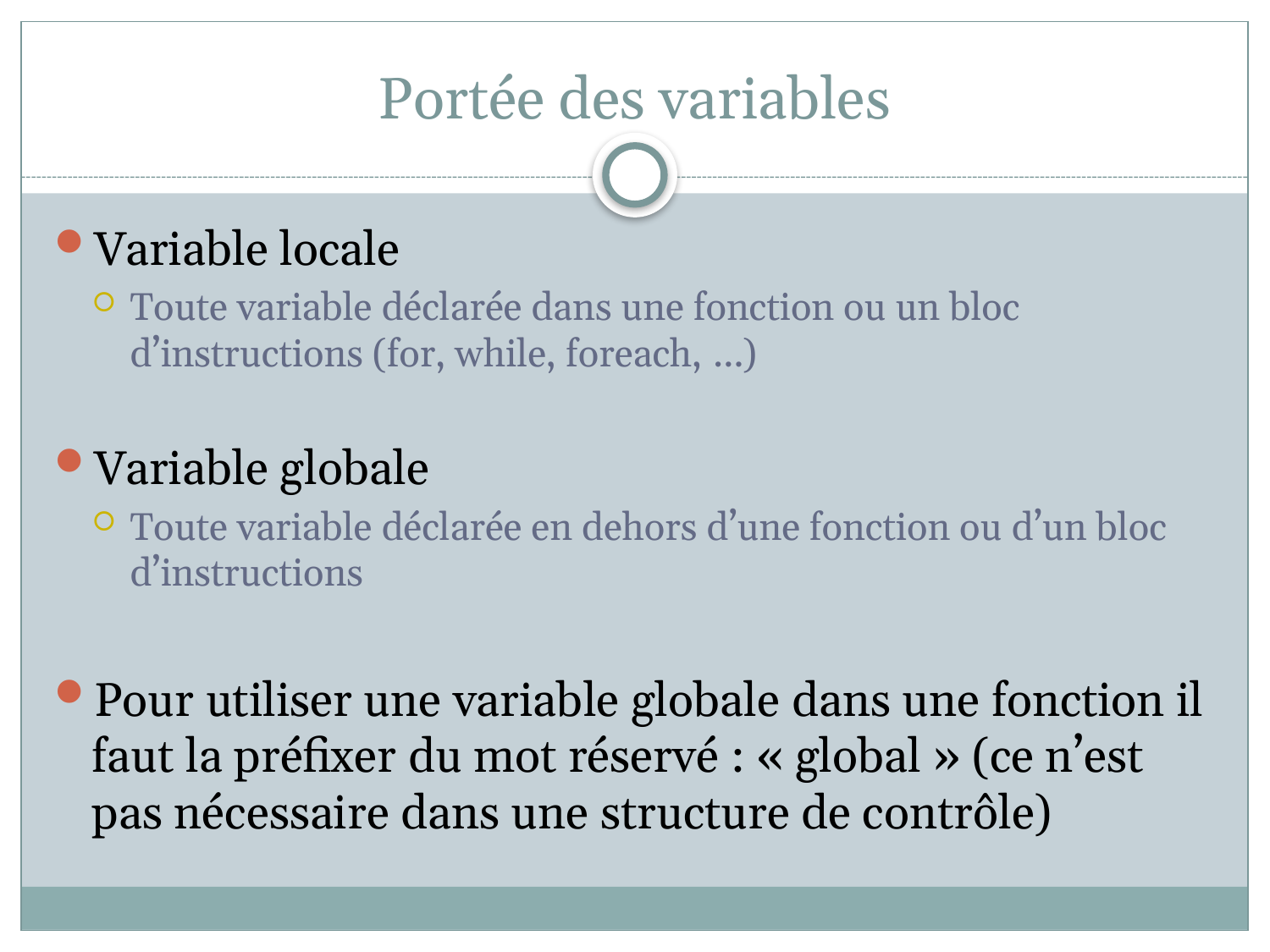

# Portée des variables
Variable locale
Toute variable déclarée dans une fonction ou un bloc d’instructions (for, while, foreach, …)

Variable globale
Toute variable déclarée en dehors d’une fonction ou d’un bloc d’instructions

Pour utiliser une variable globale dans une fonction il faut la préfixer du mot réservé : « global » (ce n’est pas nécessaire dans une structure de contrôle)